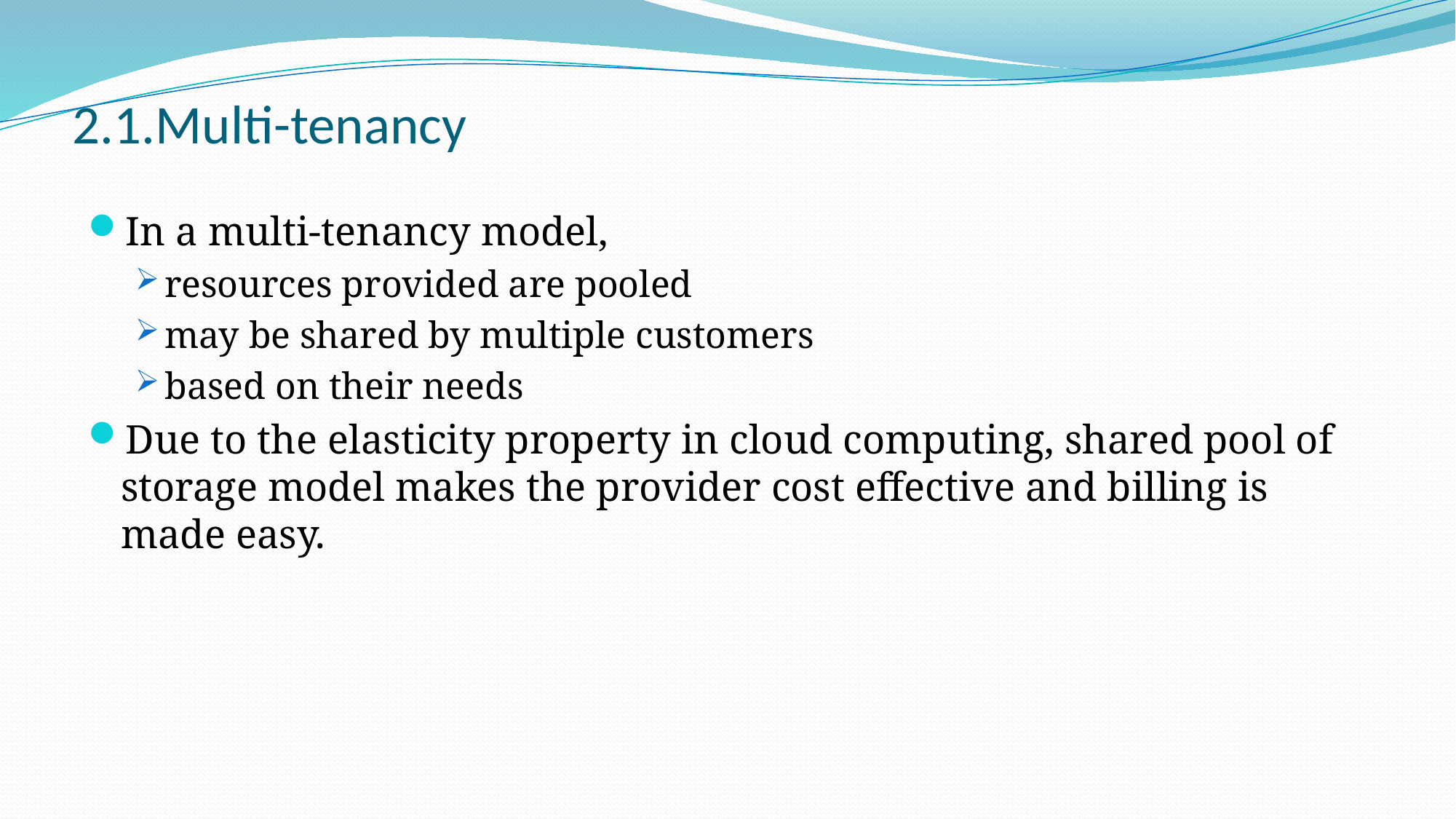

# 2.1.Multi-tenancy
In a multi-tenancy model,
resources provided are pooled
may be shared by multiple customers
based on their needs
Due to the elasticity property in cloud computing, shared pool of storage model makes the provider cost effective and billing is made easy.